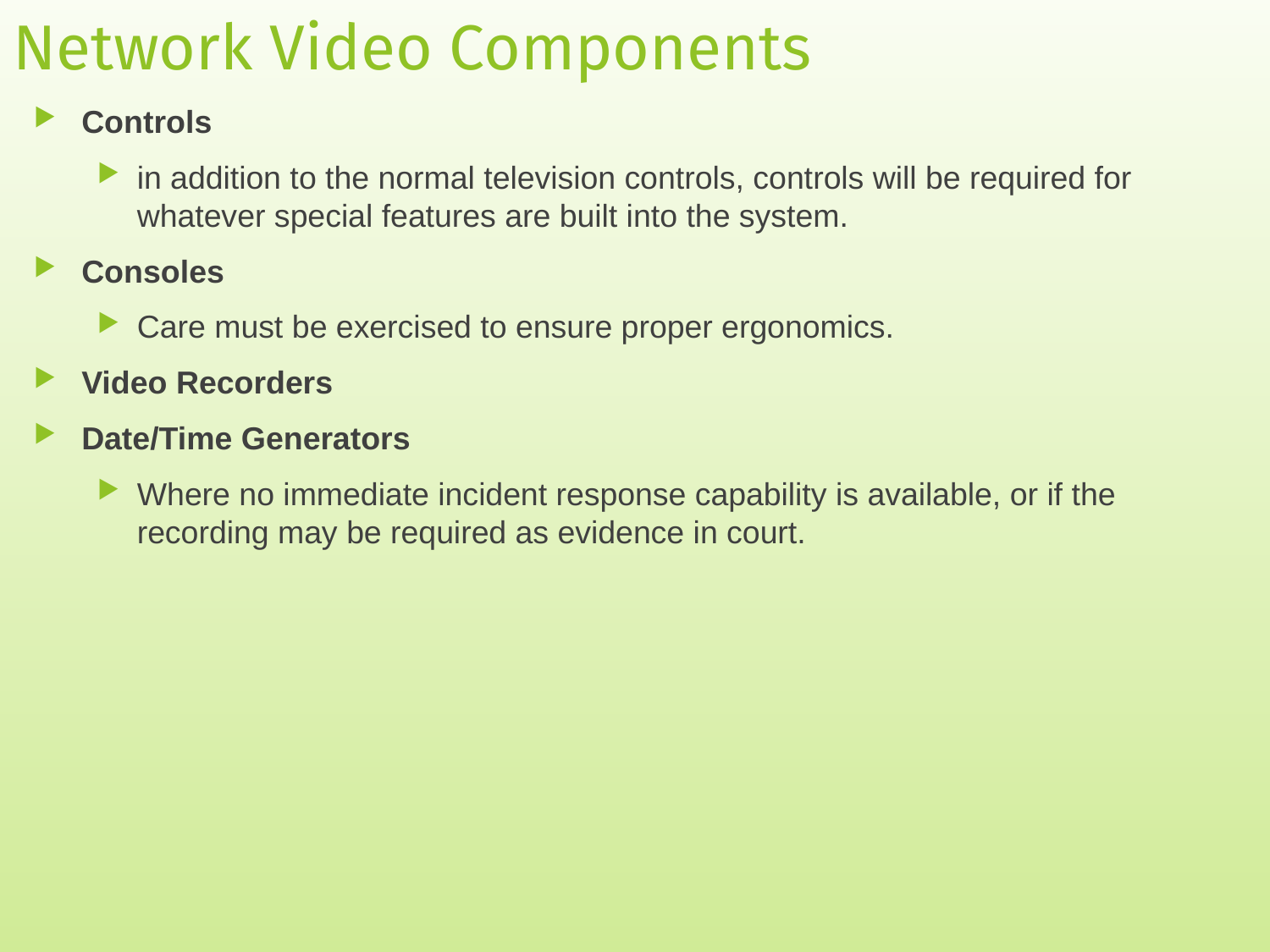

# Network Video Components
Controls
in addition to the normal television controls, controls will be required for whatever special features are built into the system.
Consoles
Care must be exercised to ensure proper ergonomics.
Video Recorders
Date/Time Generators
Where no immediate incident response capability is available, or if the recording may be required as evidence in court.

27